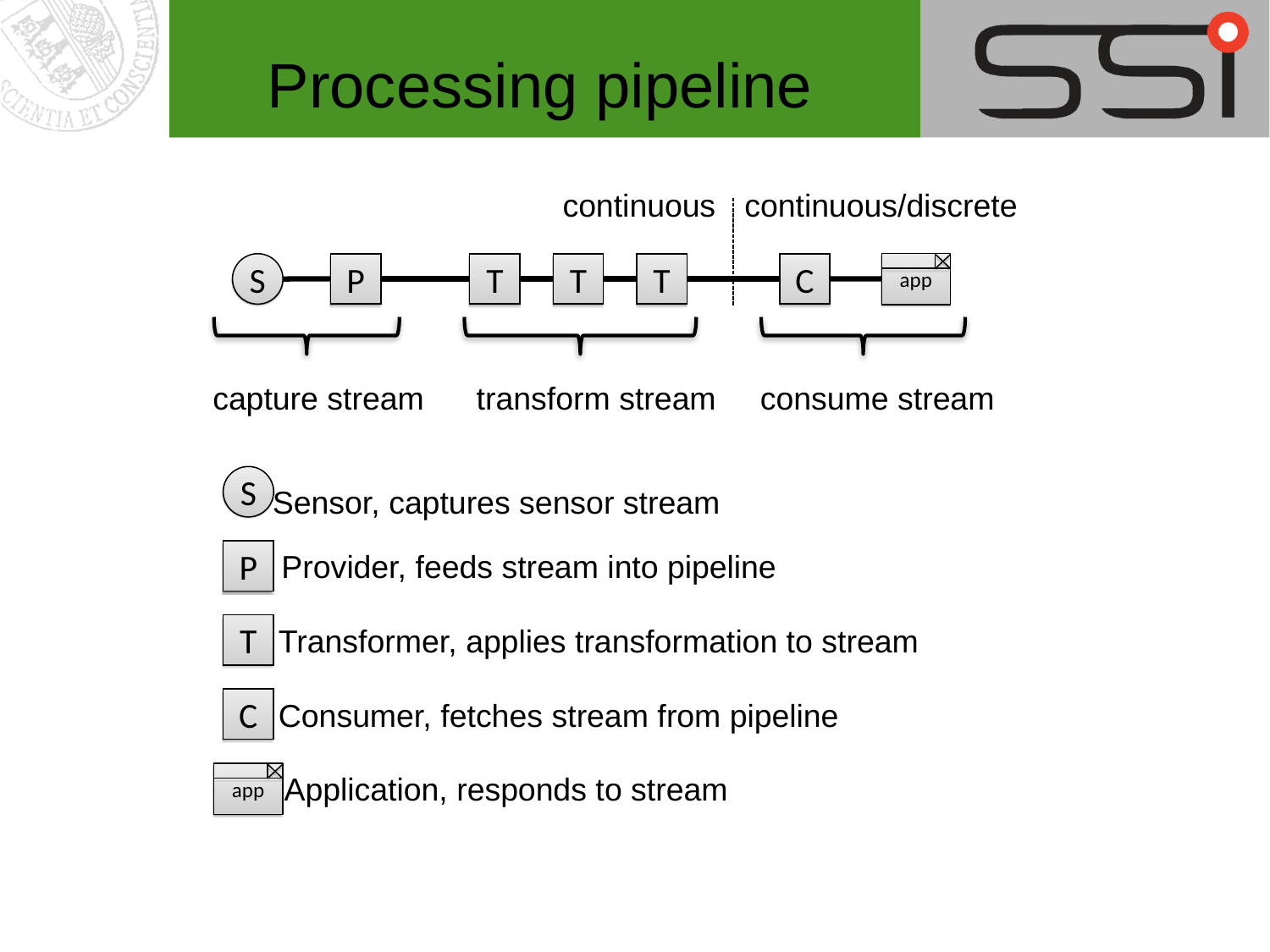

# Processing pipeline
continuous
continuous/discrete

app
S
P
T
T
T
C
capture stream
transform stream
consume stream
S
Sensor, captures sensor stream
P
Provider, feeds stream into pipeline
T
Transformer, applies transformation to stream
C
Consumer, fetches stream from pipeline
app
Application, responds to stream